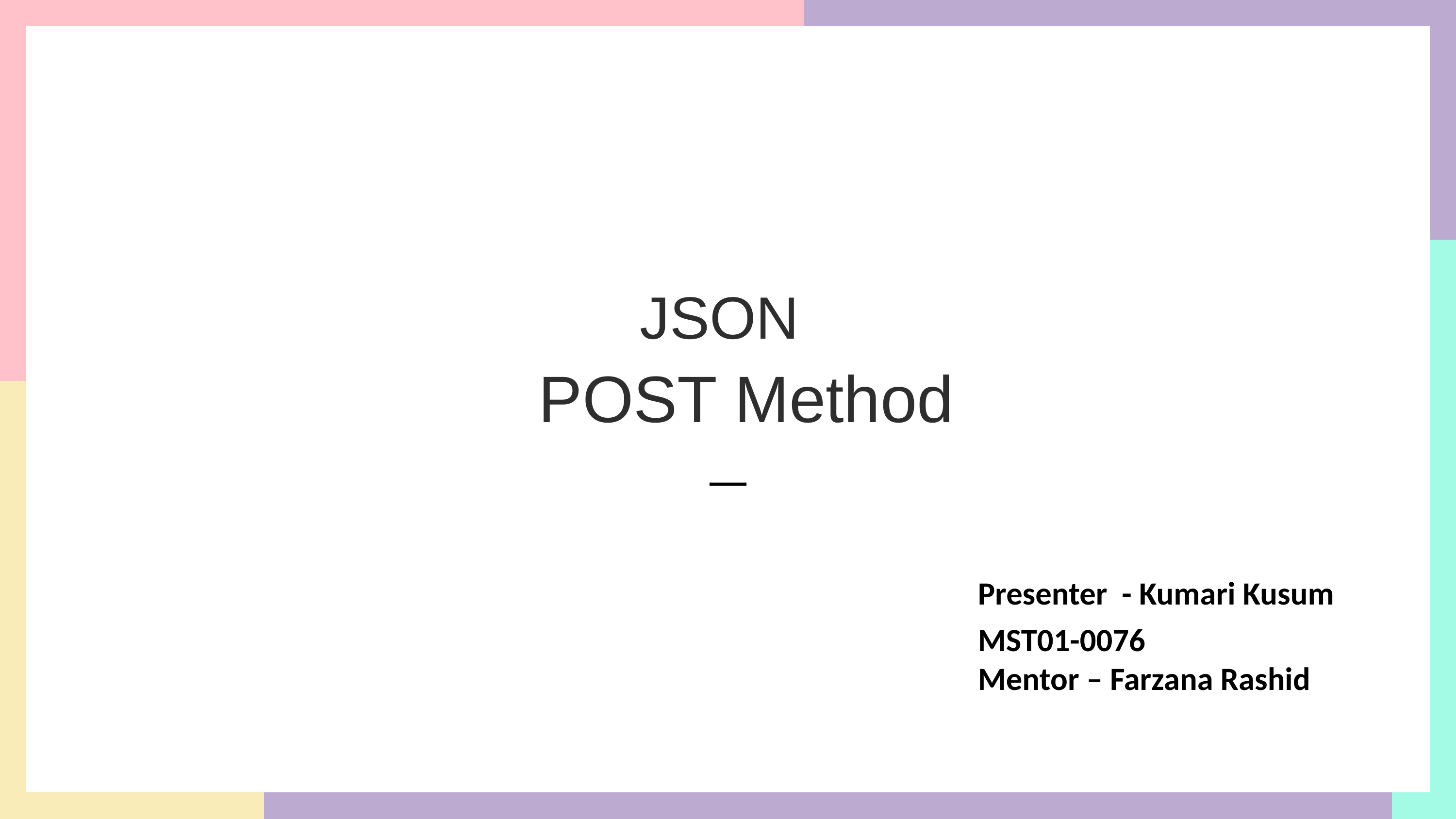

JSON
  POST Method

Presenter  - Kumari Kusum
MST01-0076
Mentor – Farzana Rashid